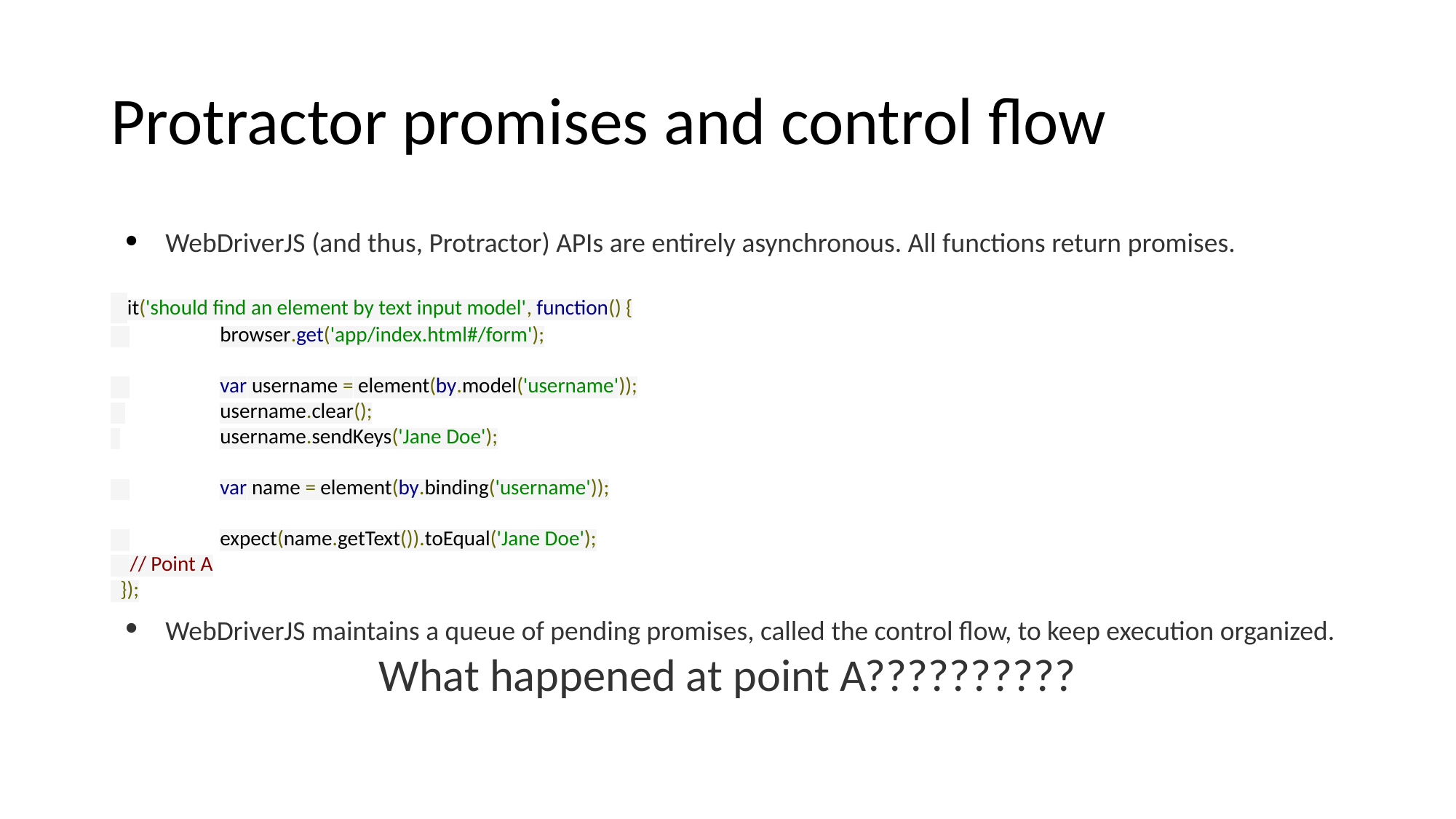

# Protractor promises and control flow
WebDriverJS (and thus, Protractor) APIs are entirely asynchronous. All functions return promises.

 it('should find an element by text input model', function() {
    	browser.get('app/index.html#/form');
    	var username = element(by.model('username'));
   	username.clear();
  	username.sendKeys('Jane Doe');
    	var name = element(by.binding('username'));
    	expect(name.getText()).toEqual('Jane Doe');
    // Point A
  });
WebDriverJS maintains a queue of pending promises, called the control flow, to keep execution organized.
What happened at point A??????????